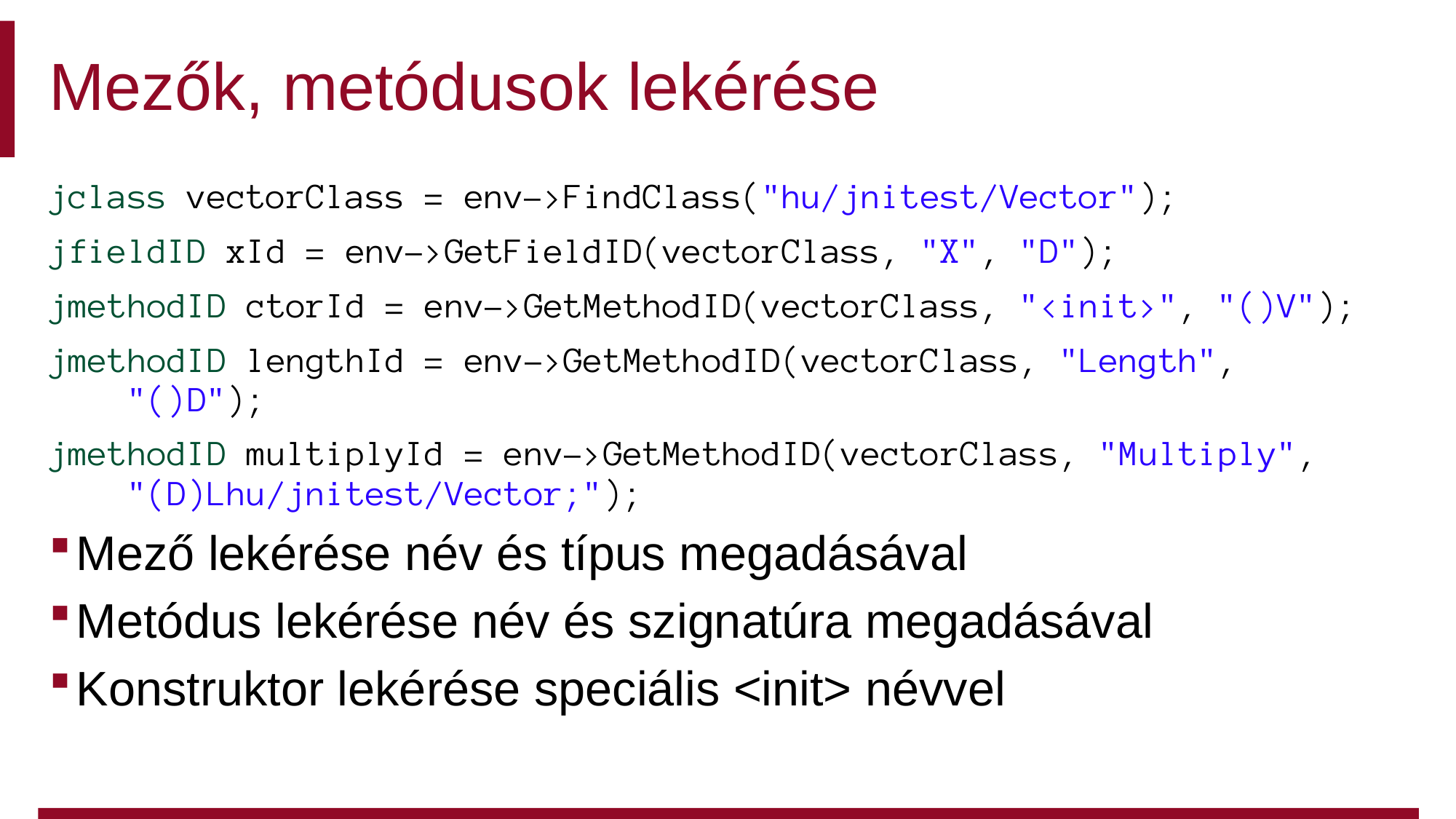

# Mezők, metódusok lekérése
jclass vectorClass = env->FindClass("hu/jnitest/Vector");
jfieldID xId = env->GetFieldID(vectorClass, "X", "D");
jmethodID ctorId = env->GetMethodID(vectorClass, "<init>", "()V");
jmethodID lengthId = env->GetMethodID(vectorClass, "Length",
    "()D");
jmethodID multiplyId = env->GetMethodID(vectorClass, "Multiply",
    "(D)Lhu/jnitest/Vector;");
Mező lekérése név és típus megadásával
Metódus lekérése név és szignatúra megadásával
Konstruktor lekérése speciális <init> névvel